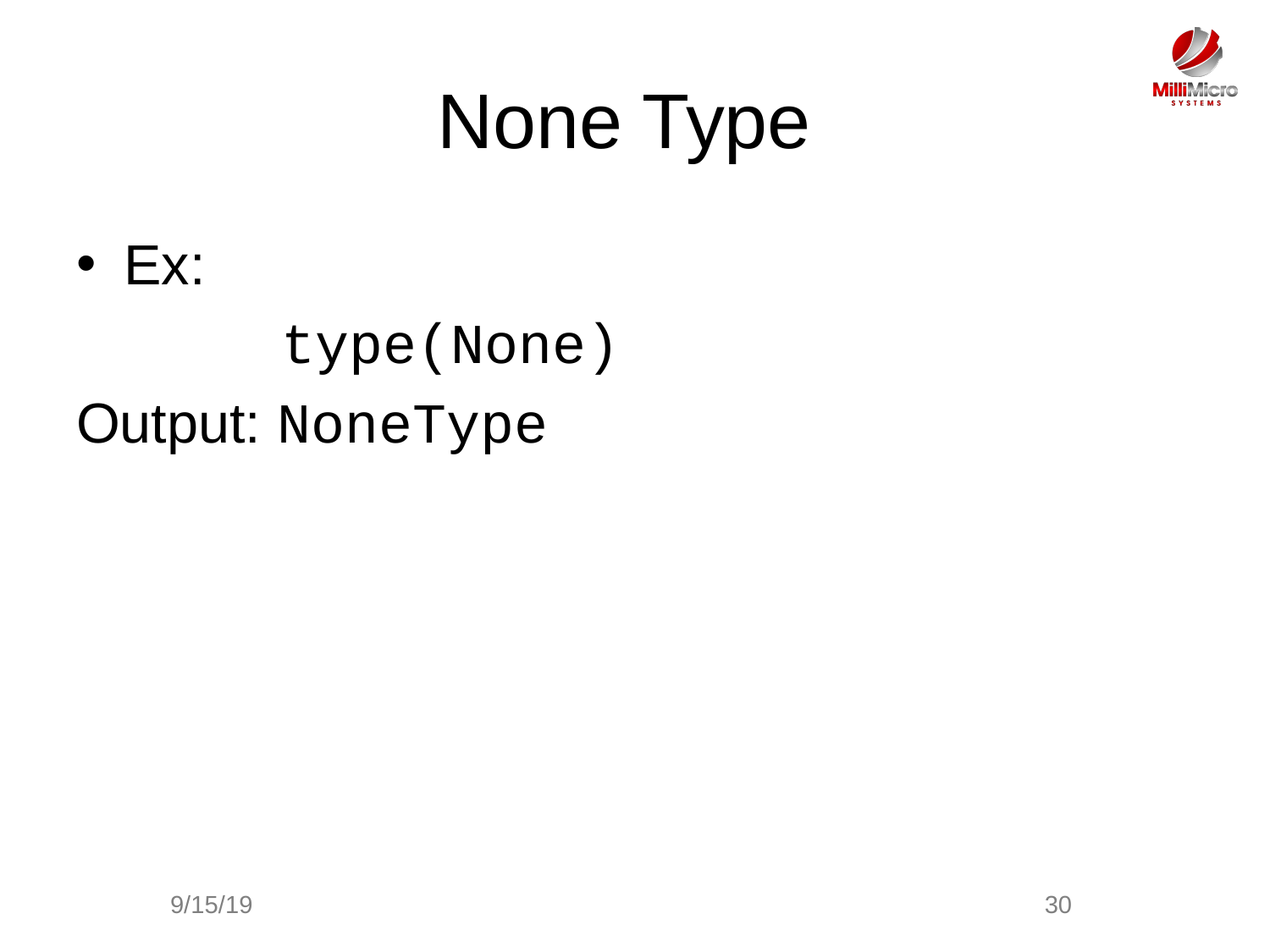

# None Type
Ex:
	     type(None)
Output: NoneType

9/15/19
30